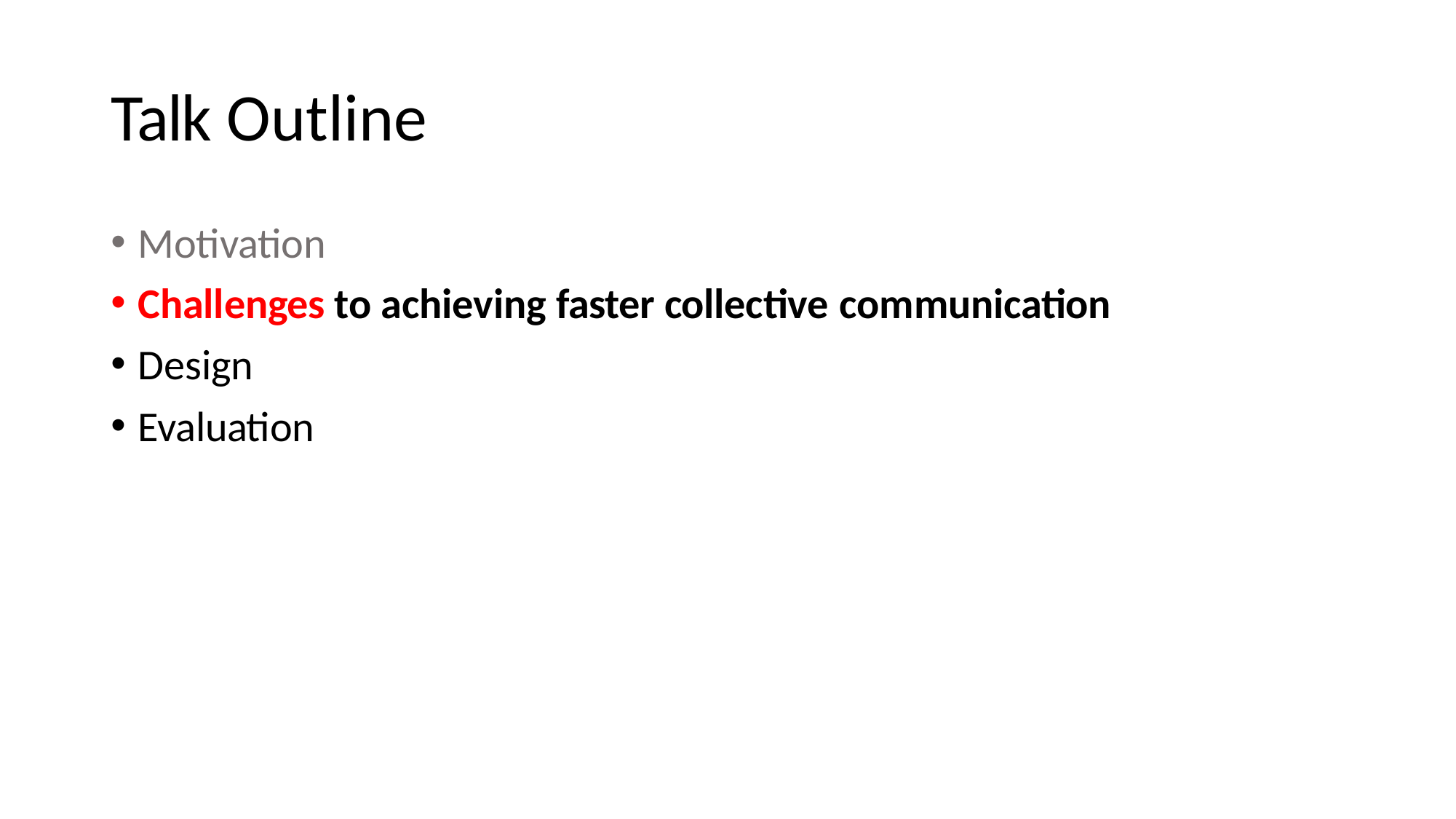

# Talk Outline
Motivation
Challenges to achieving faster collective communication
Design
Evaluation
25